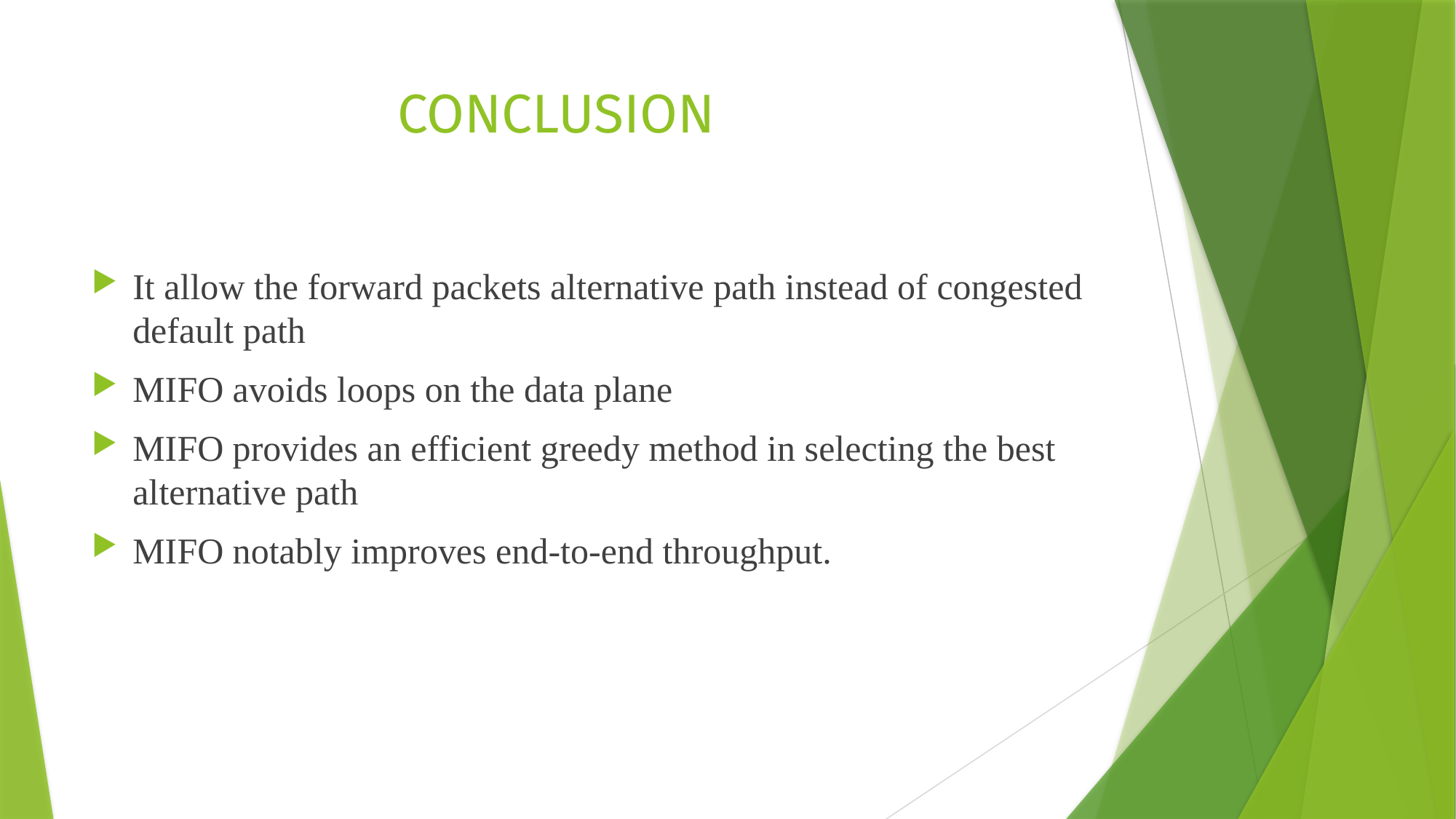

# CONCLUSION
It allow the forward packets alternative path instead of congested default path
MIFO avoids loops on the data plane
MIFO provides an efficient greedy method in selecting the best alternative path
MIFO notably improves end-to-end throughput.